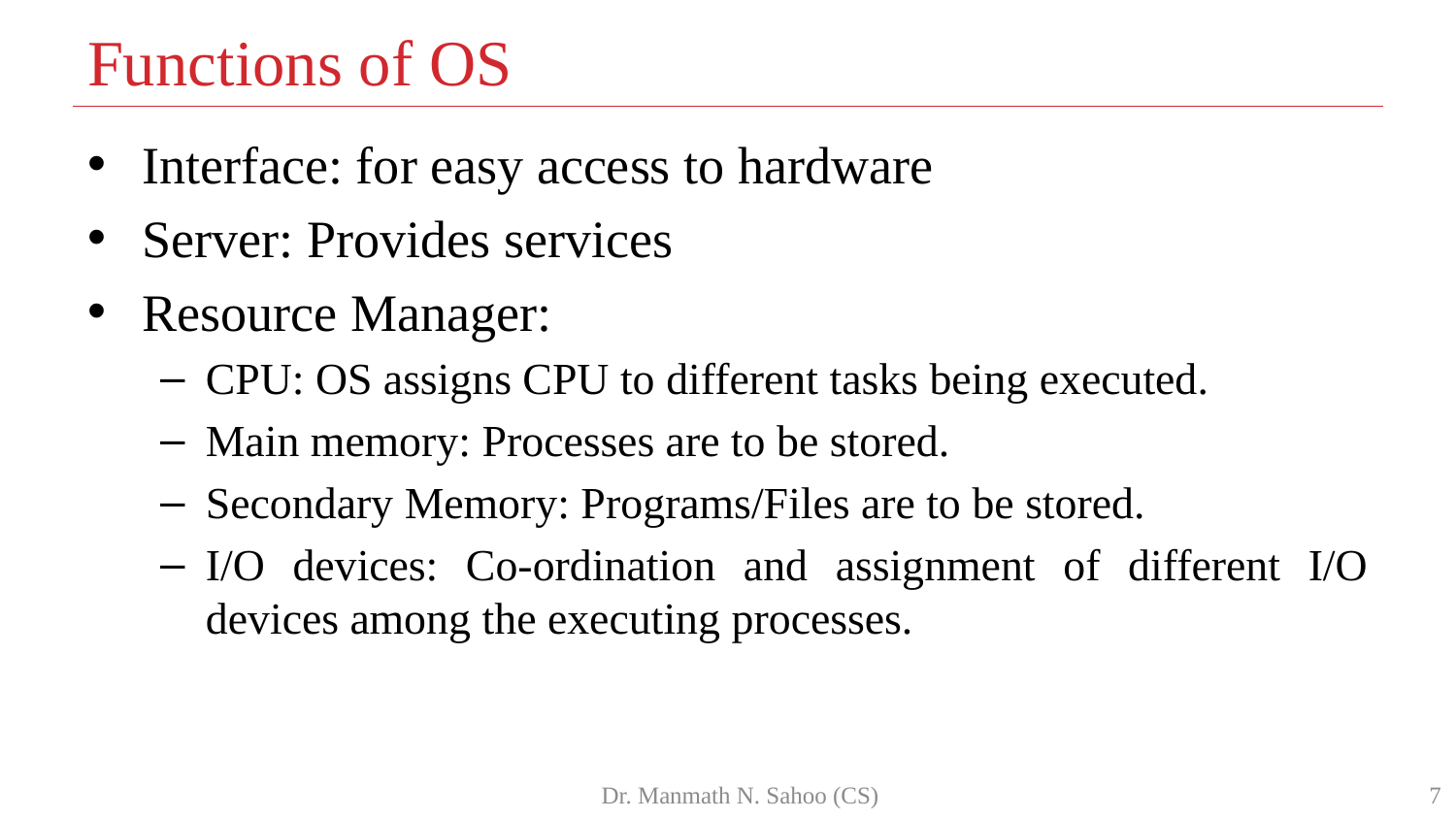

# Functions of OS
Interface: for easy access to hardware
Server: Provides services
Resource Manager:
CPU: OS assigns CPU to different tasks being executed.
Main memory: Processes are to be stored.
Secondary Memory: Programs/Files are to be stored.
I/O devices: Co-ordination and assignment of different I/O devices among the executing processes.
Dr. Manmath N. Sahoo (CS)
7